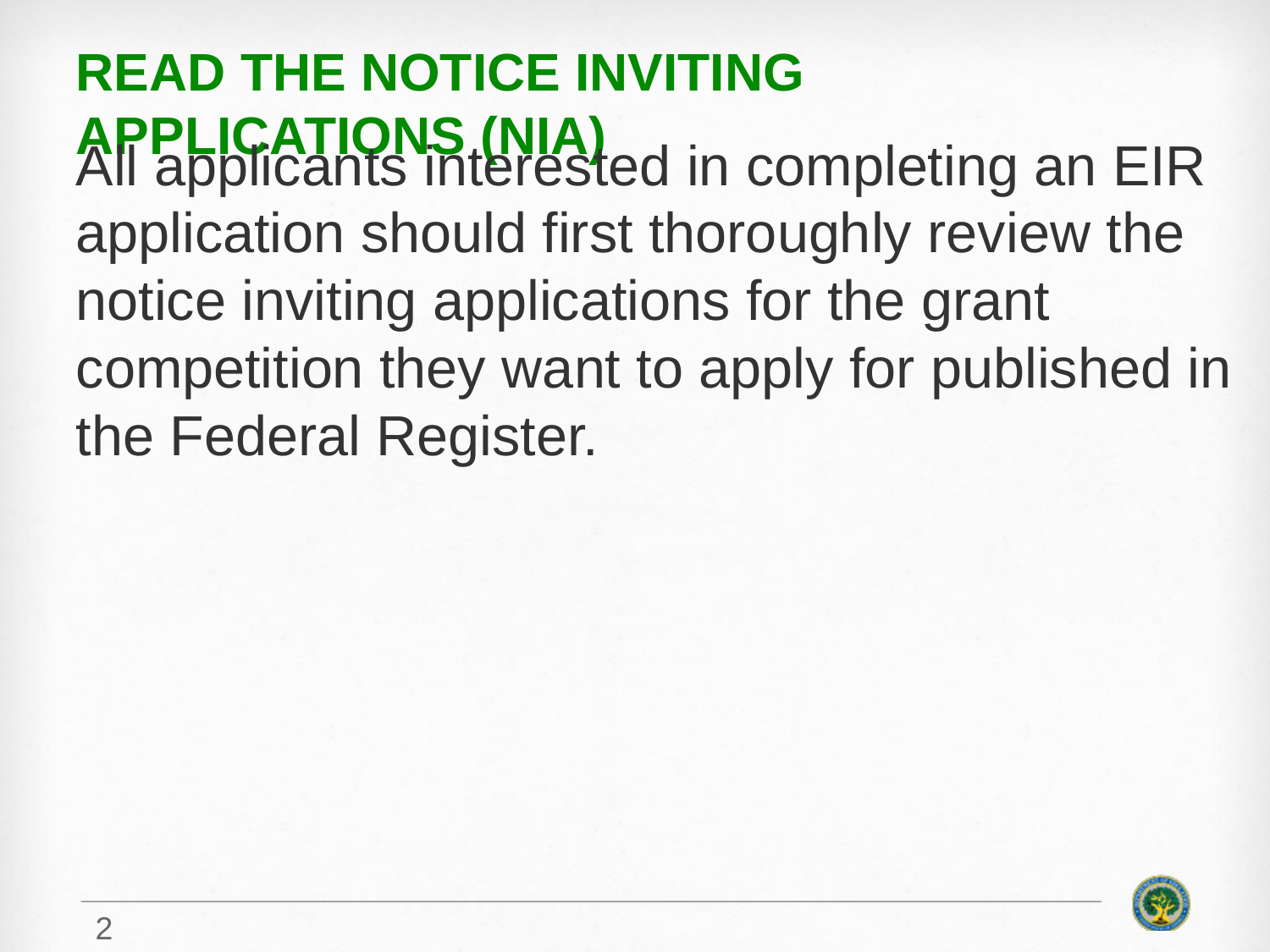

# Read the notice inviting applications (NIA)
All applicants interested in completing an EIR application should first thoroughly review the notice inviting applications for the grant competition they want to apply for published in the Federal Register.
2